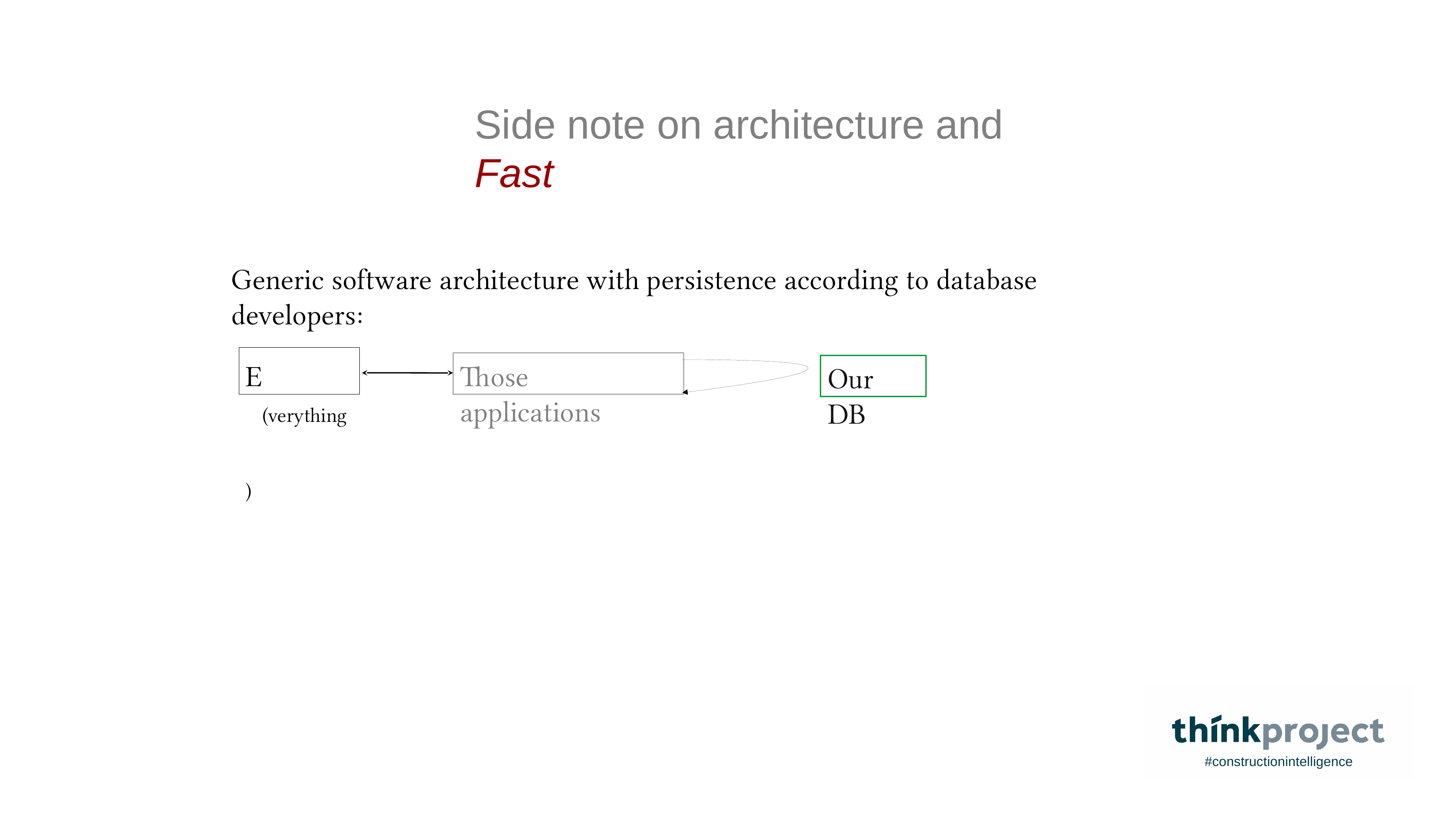

Side note on architecture and Fast
Generic software architecture with persistence according to database developers:
E(verything)
Those applications
Our DB